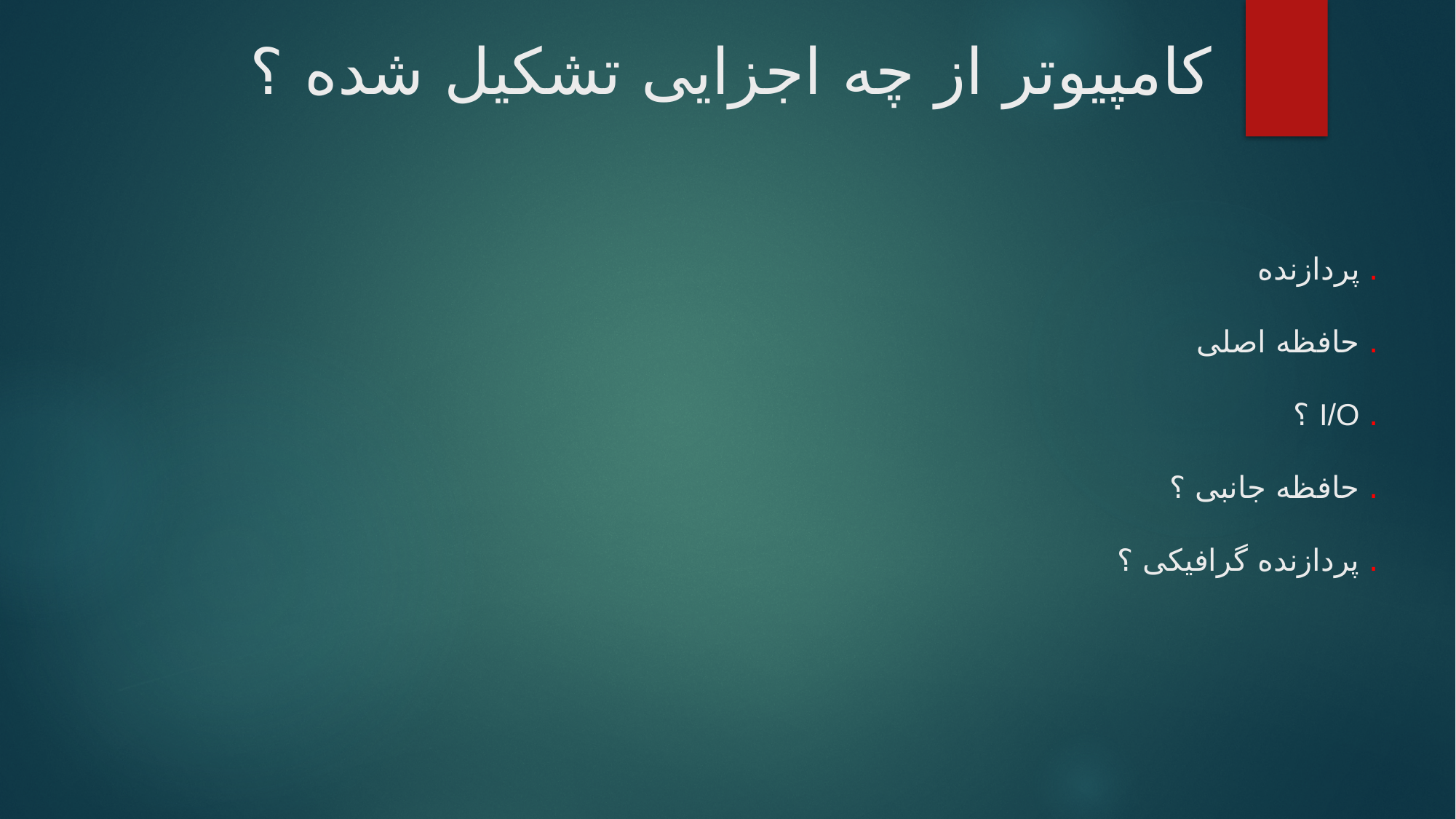

# کامپیوتر از چه اجزایی تشکیل شده ؟
. پردازنده
. حافظه اصلی

. I/O ؟

. حافظه جانبی ؟

. پردازنده گرافیکی ؟